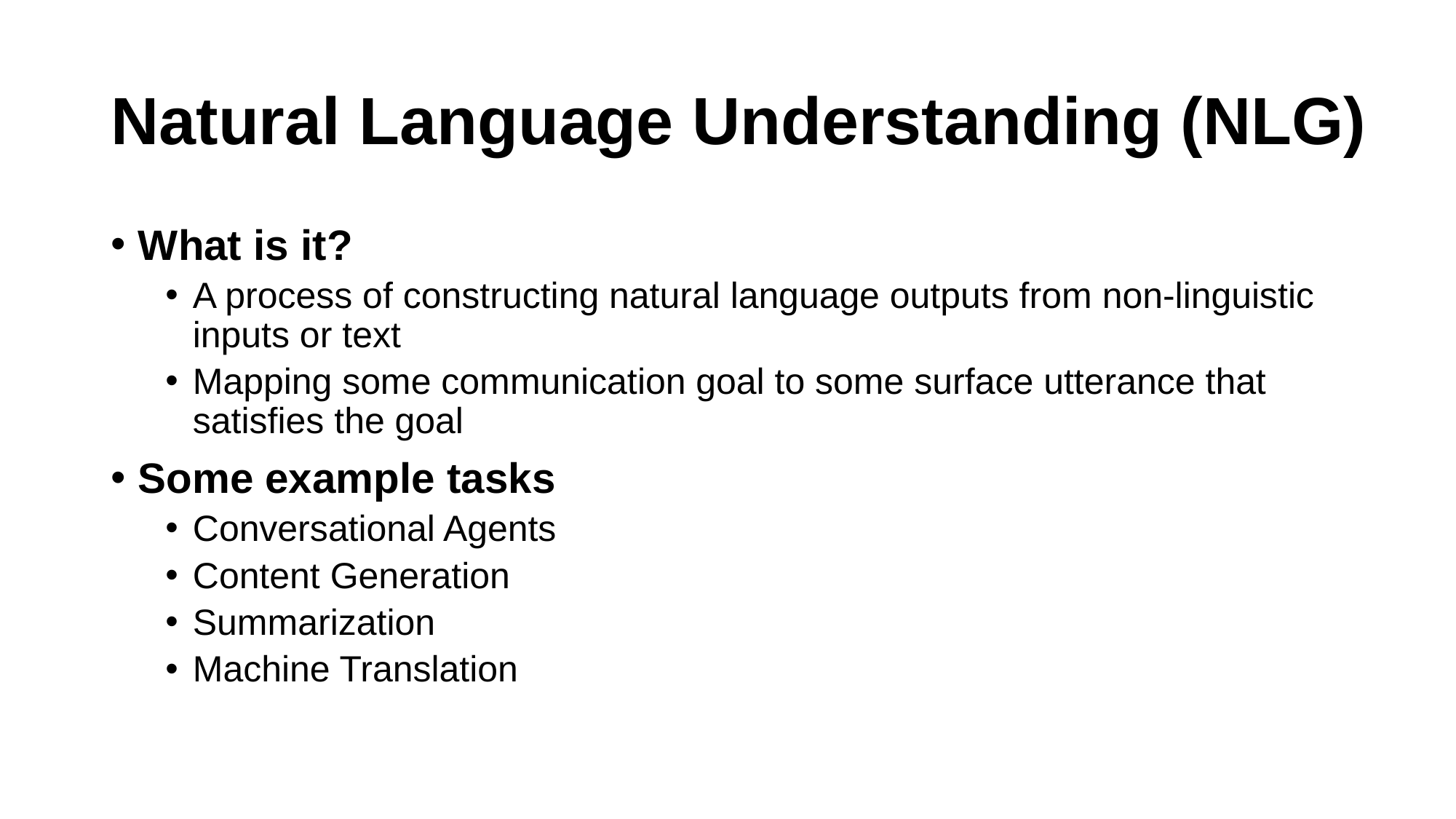

# Natural Language Understanding (NLG)
What is it?
A process of constructing natural language outputs from non-linguistic inputs or text
Mapping some communication goal to some surface utterance that satisfies the goal
Some example tasks
Conversational Agents
Content Generation
Summarization
Machine Translation